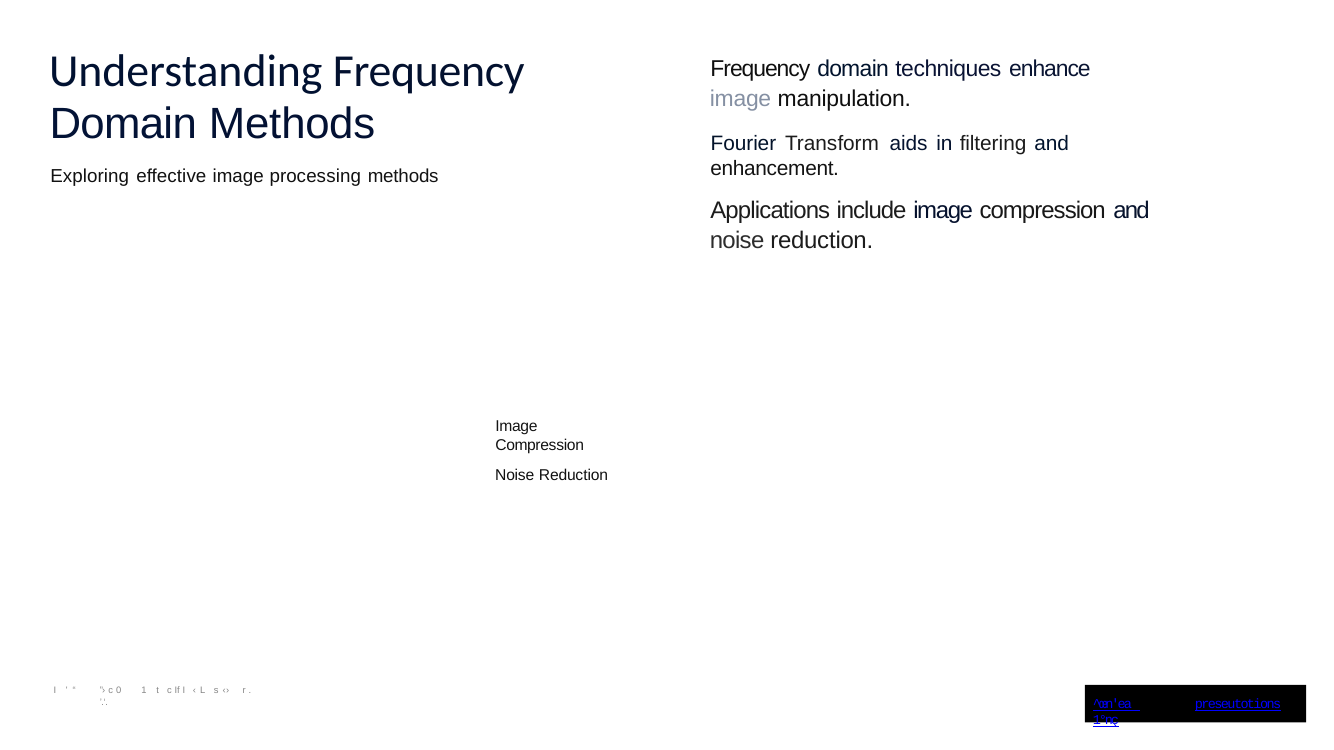

# Understanding Frequency
Frequency domain techniques enhance image manipulation.
Fourier Transform aids in filtering and enhancement.
Applications include image compression and noise reduction.
Domain Methods
Exploring effective image processing methods
Image Compression
Noise Reduction
I ' “
”› c 0  1 t c If I ‹ L s ‹›  r . ’.‘.

^œn'ea 1°nç
preseutotions